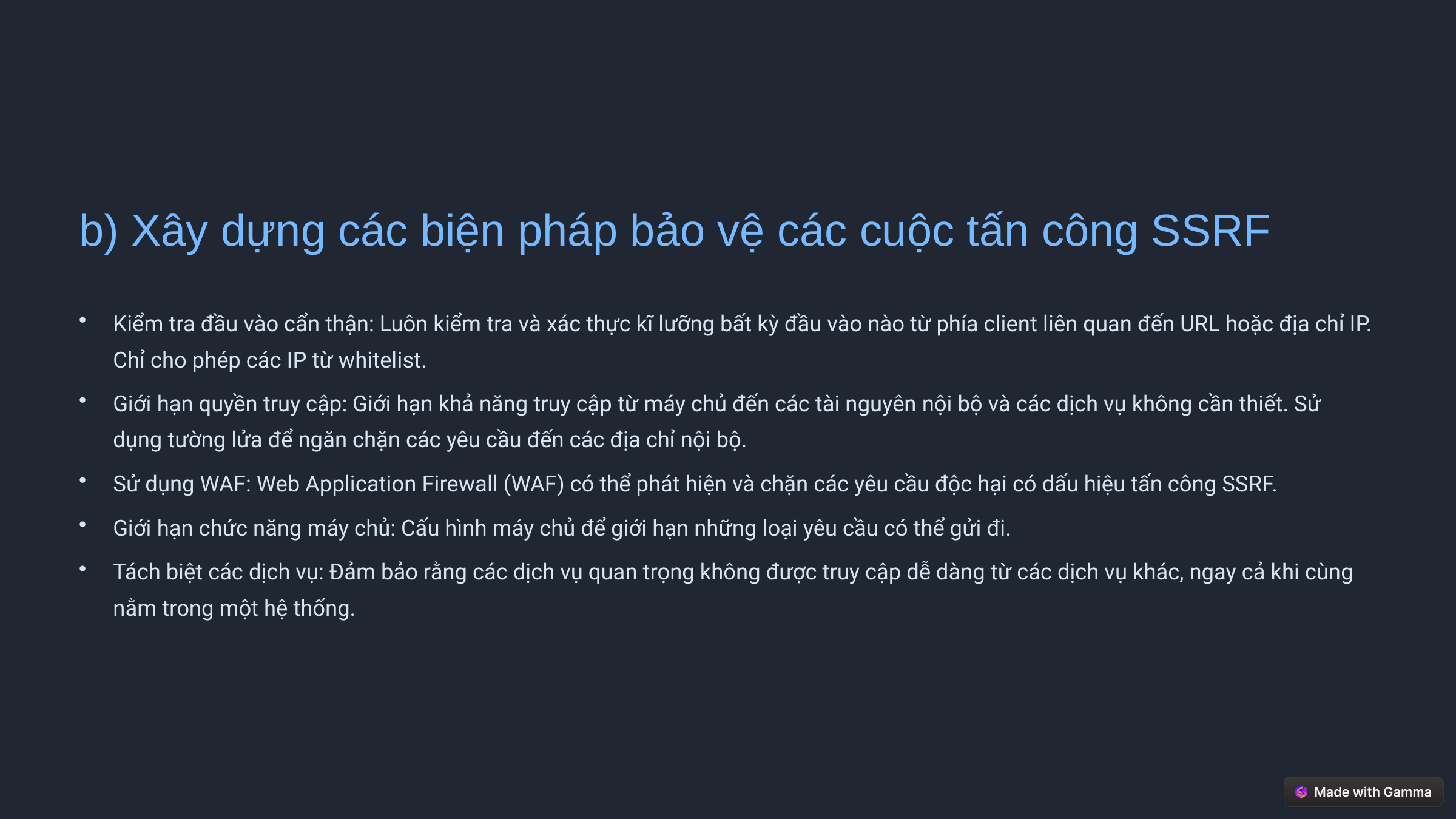

b) Xây dựng các biện pháp bảo vệ các cuộc tấn công SSRF
Kiểm tra đầu vào cẩn thận: Luôn kiểm tra và xác thực kĩ lưỡng bất kỳ đầu vào nào từ phía client liên quan đến URL hoặc địa chỉ IP. Chỉ cho phép các IP từ whitelist.
Giới hạn quyền truy cập: Giới hạn khả năng truy cập từ máy chủ đến các tài nguyên nội bộ và các dịch vụ không cần thiết. Sử dụng tường lửa để ngăn chặn các yêu cầu đến các địa chỉ nội bộ.
Sử dụng WAF: Web Application Firewall (WAF) có thể phát hiện và chặn các yêu cầu độc hại có dấu hiệu tấn công SSRF.
Giới hạn chức năng máy chủ: Cấu hình máy chủ để giới hạn những loại yêu cầu có thể gửi đi.
Tách biệt các dịch vụ: Đảm bảo rằng các dịch vụ quan trọng không được truy cập dễ dàng từ các dịch vụ khác, ngay cả khi cùng nằm trong một hệ thống.